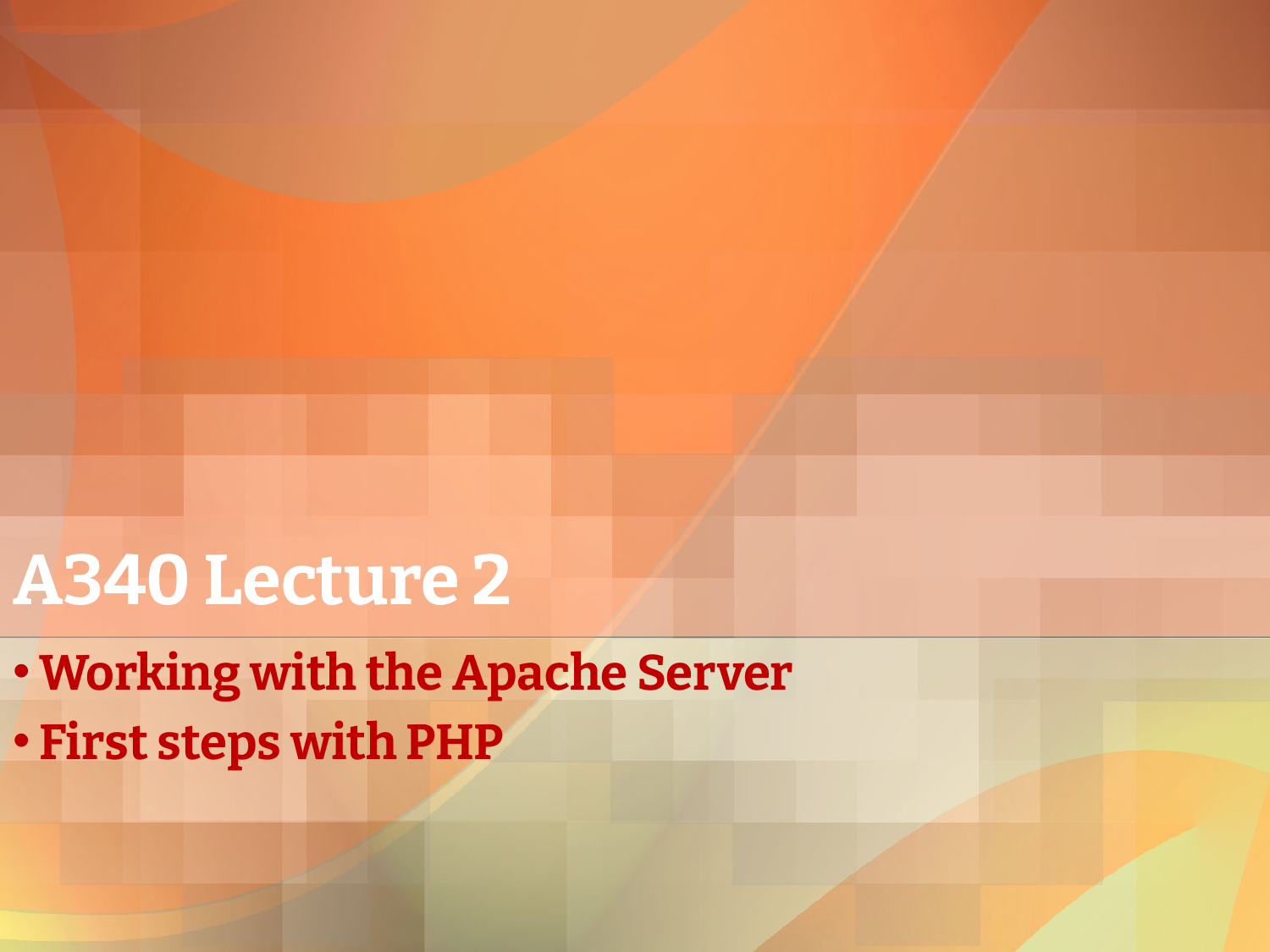

# A340 Lecture 2
 Working with the Apache Server
 First steps with PHP